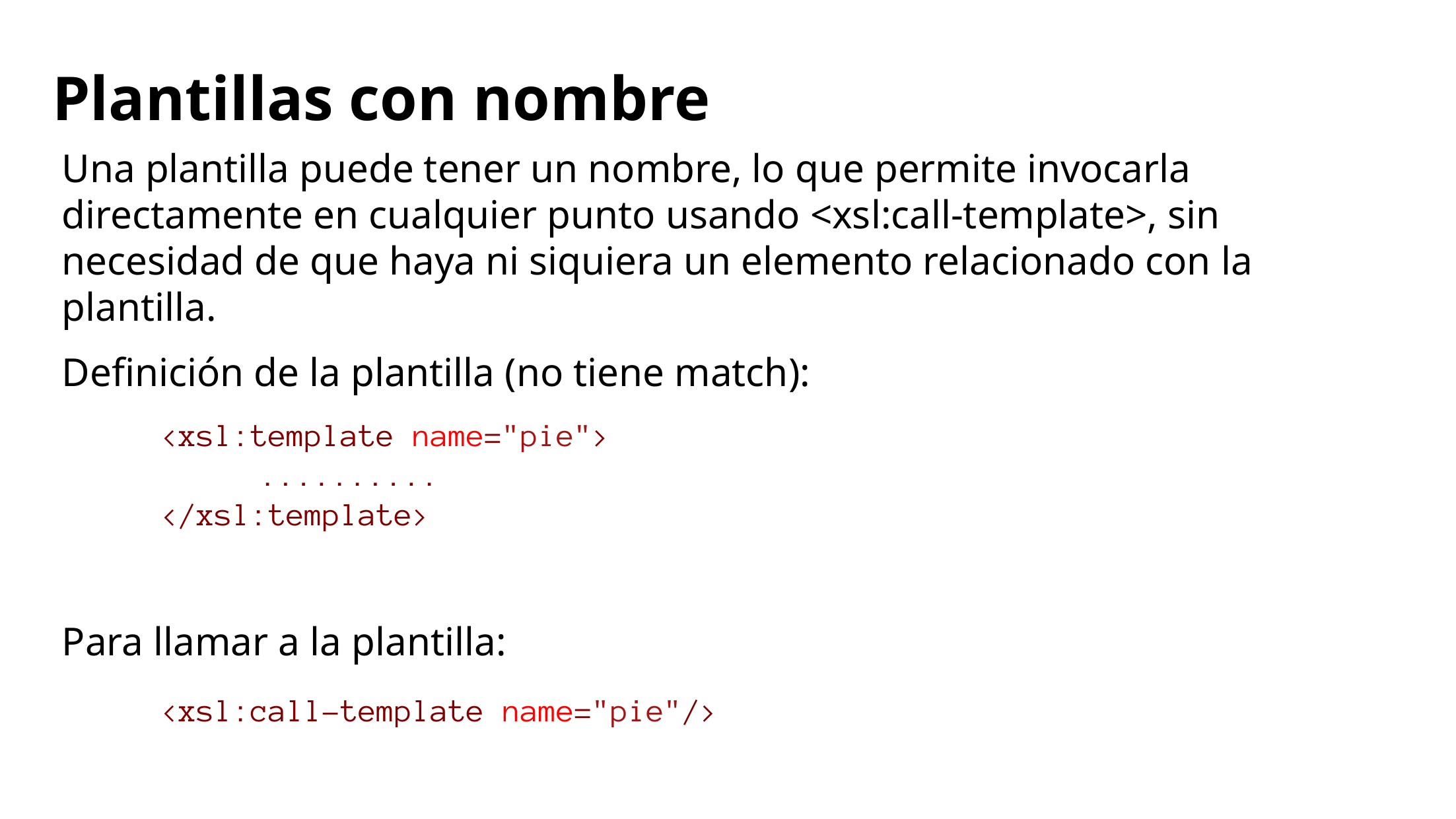

# Plantillas con nombre
Una plantilla puede tener un nombre, lo que permite invocarla directamente en cualquier punto usando <xsl:call-template>, sin necesidad de que haya ni siquiera un elemento relacionado con la plantilla.
Definición de la plantilla (no tiene match):
	<xsl:template name="pie">
		..........
	</xsl:template>

Para llamar a la plantilla:
	<xsl:call-template name="pie"/>